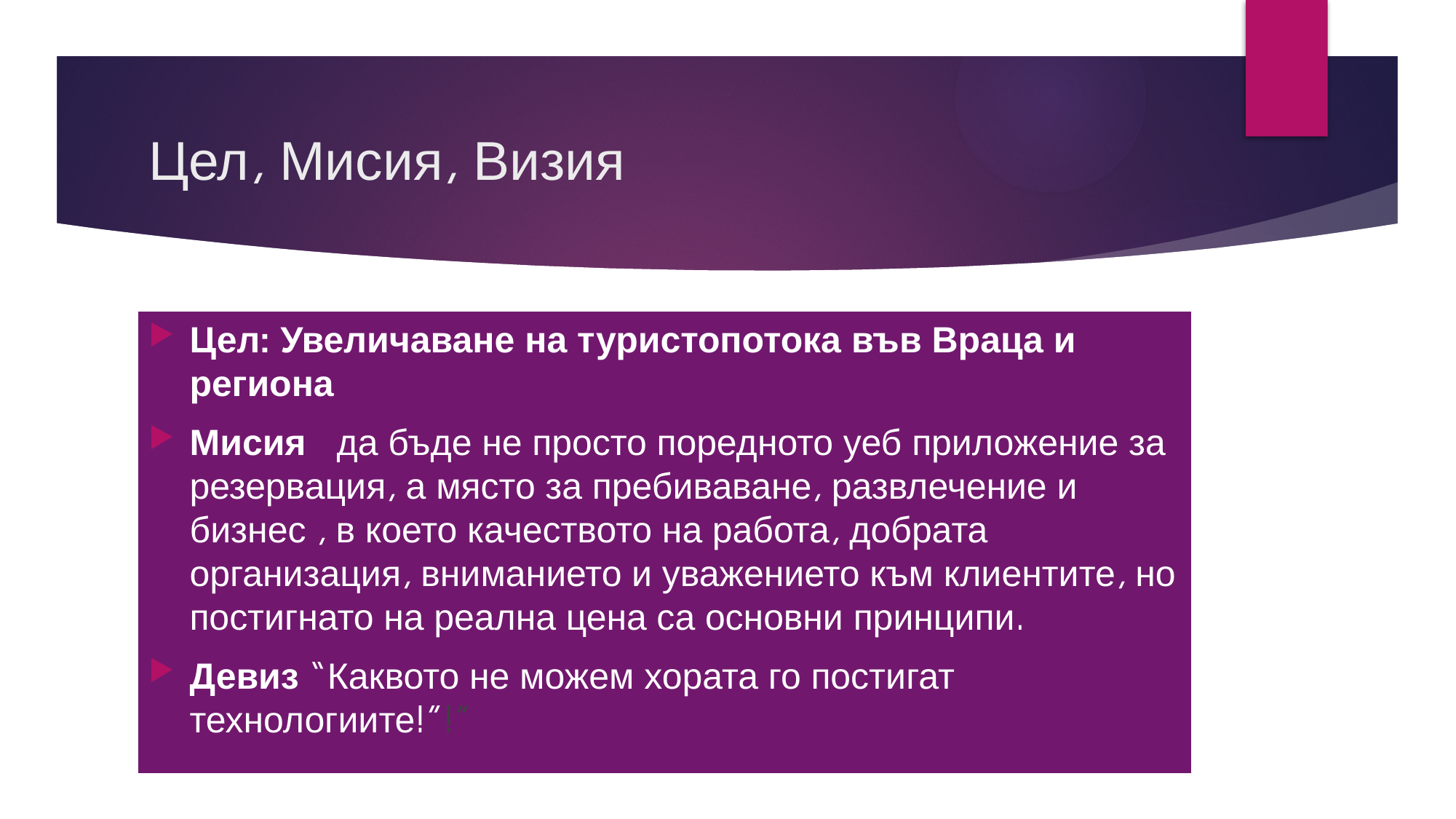

# Цел, Мисия, Визия
Цел: Увеличаване на туристопотока във Враца и региона
Мисия   да бъде не просто поредното уеб приложение за резервация, а място за пребиваване, развлечение и бизнес , в което качеството на работа, добрата организация, вниманието и уважението към клиентите, но постигнато на реална цена са основни принципи.
Девиз “Каквото не можем хората го постигат технологиите!”!”